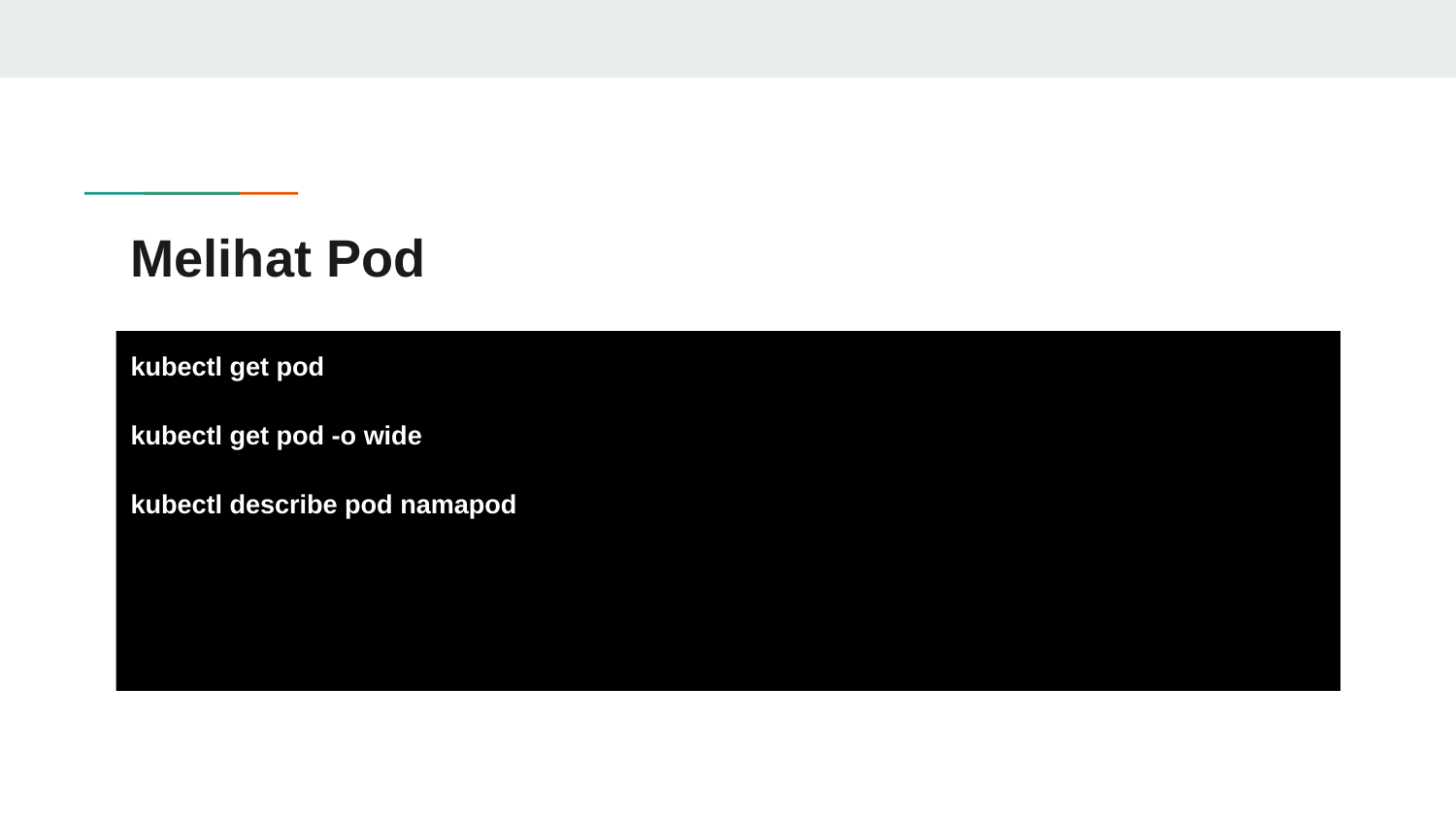

# Melihat Pod
kubectl get pod
kubectl get pod -o wide
kubectl describe pod namapod